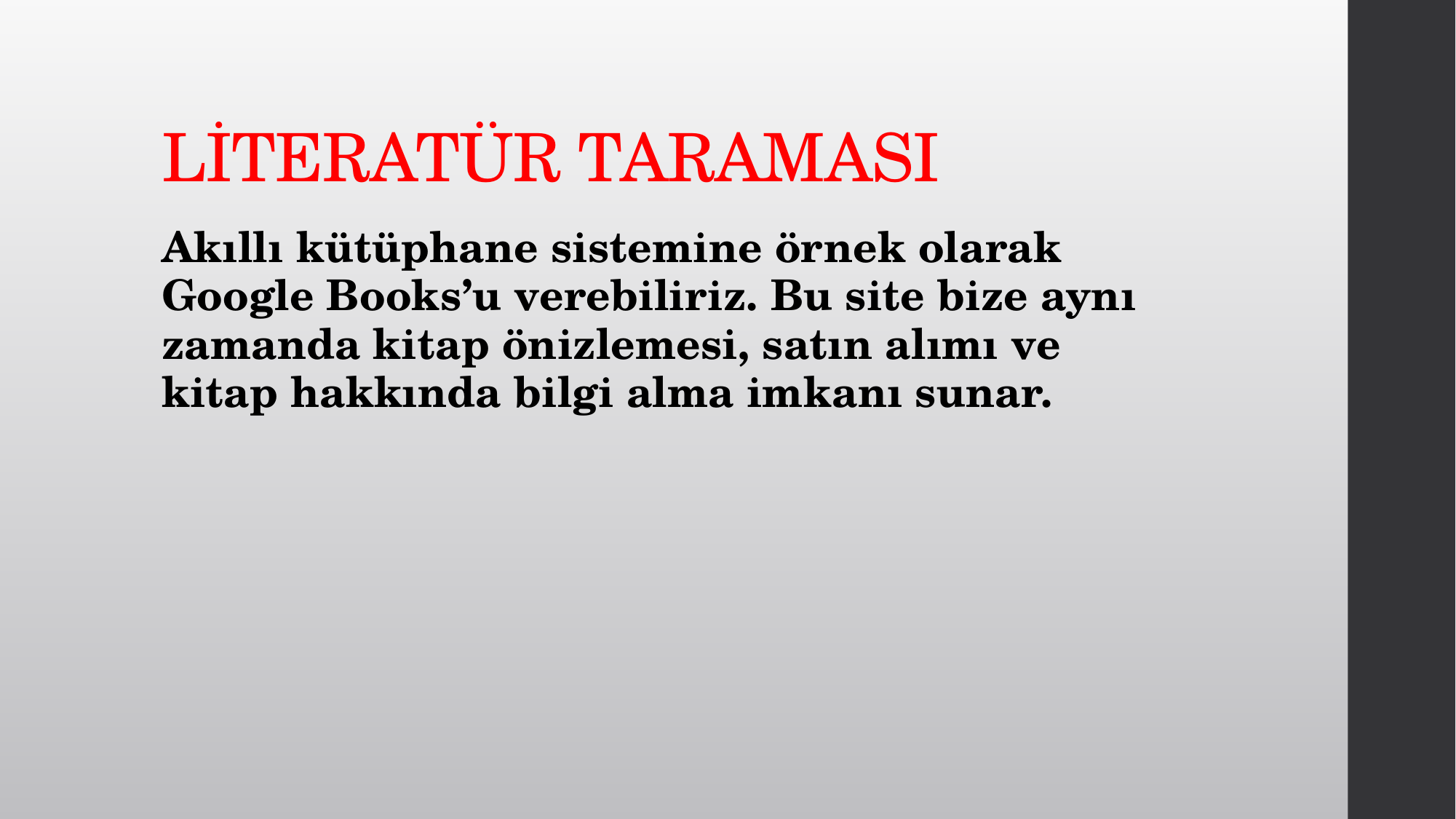

# LİTERATÜR TARAMASI
Akıllı kütüphane sistemine örnek olarak Google Books’u verebiliriz. Bu site bize aynı zamanda kitap önizlemesi, satın alımı ve kitap hakkında bilgi alma imkanı sunar.